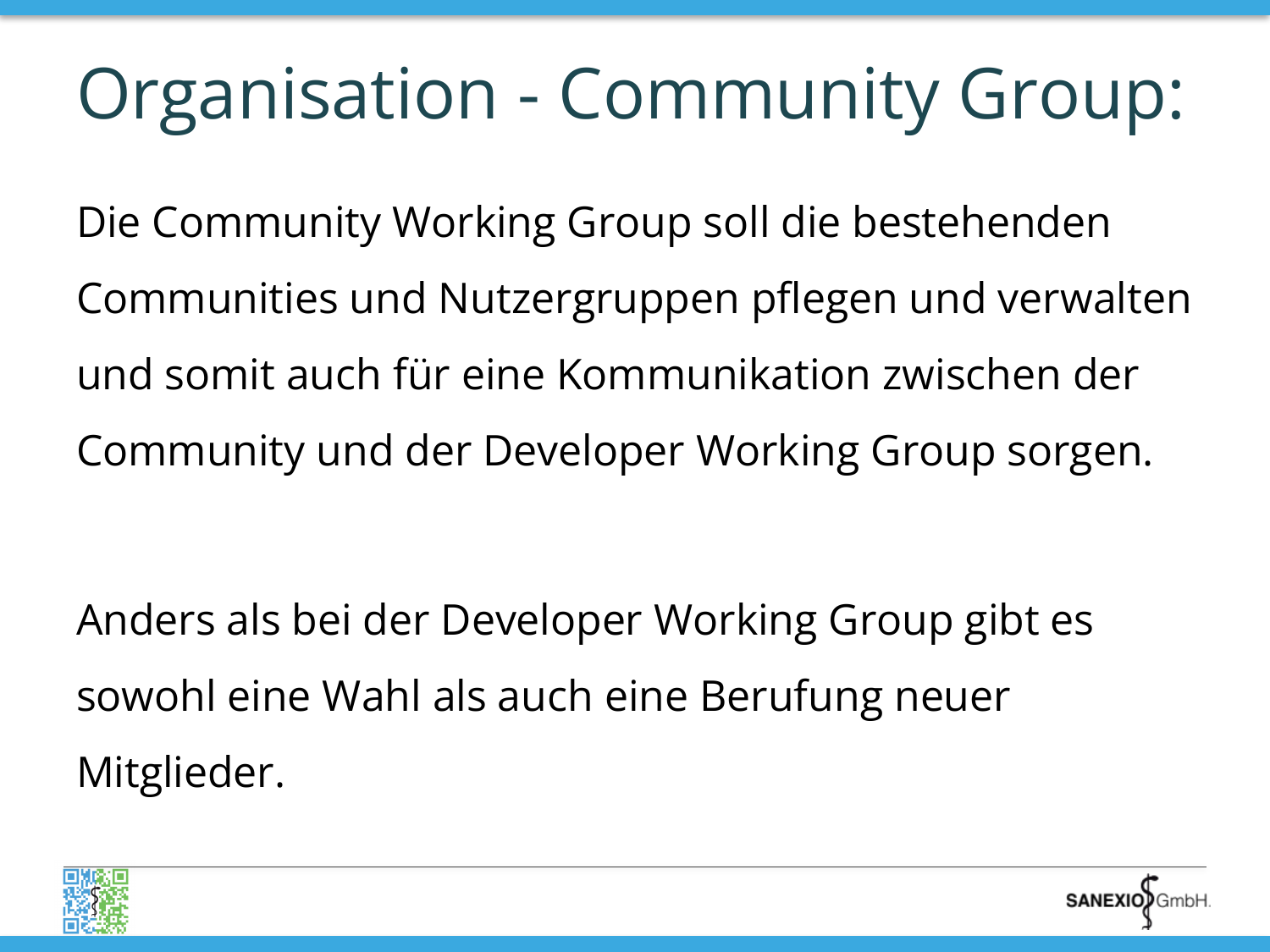

# Organisation - Community Group:
Die Community Working Group soll die bestehenden Communities und Nutzergruppen pflegen und verwalten und somit auch für eine Kommunikation zwischen der Community und der Developer Working Group sorgen.

Anders als bei der Developer Working Group gibt es sowohl eine Wahl als auch eine Berufung neuer Mitglieder.